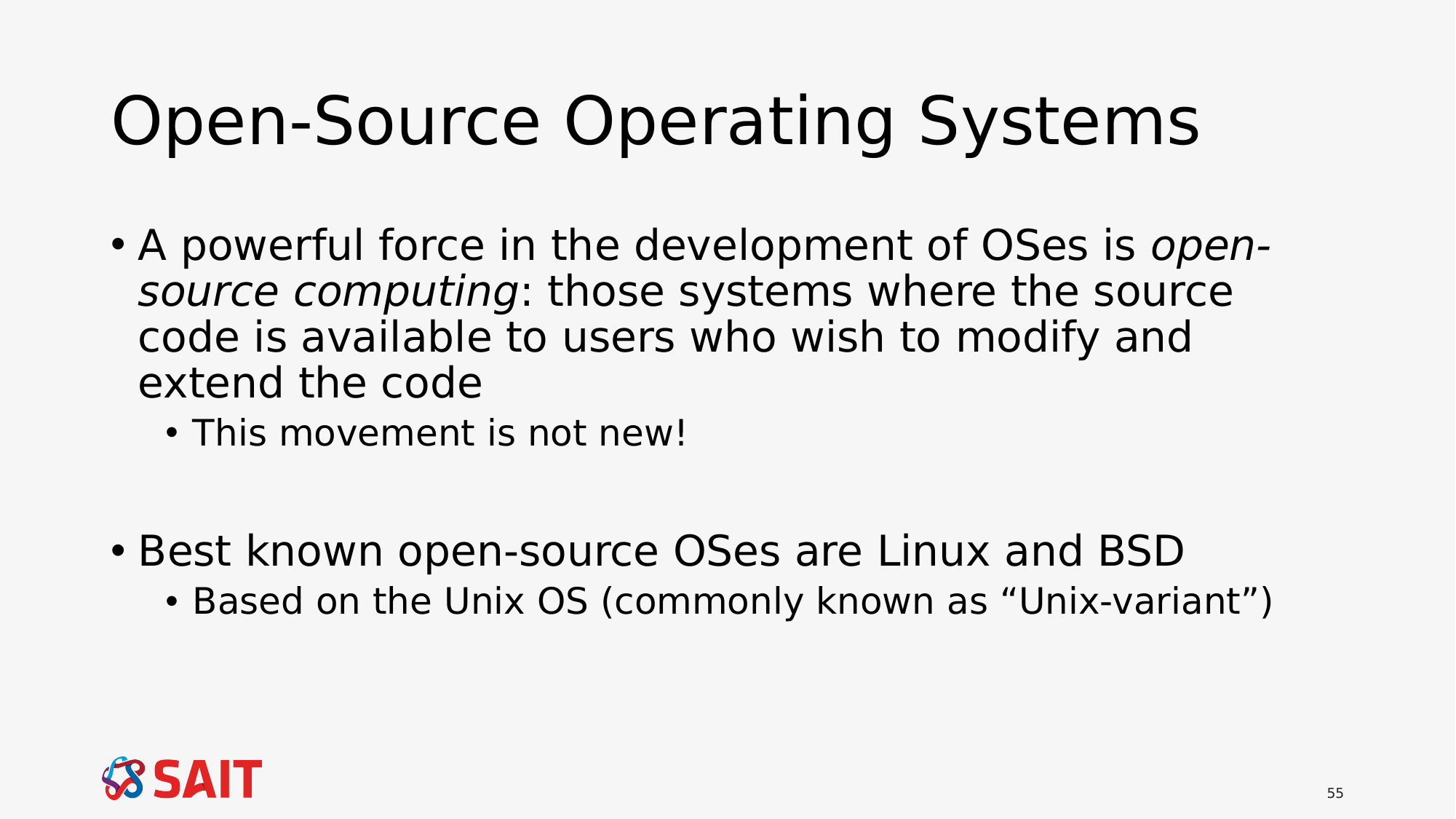

# Open-Source Operating Systems
A powerful force in the development of OSes is open-source computing: those systems where the source code is available to users who wish to modify and extend the code
This movement is not new!

Best known open-source OSes are Linux and BSD
Based on the Unix OS (commonly known as “Unix-variant”)
55